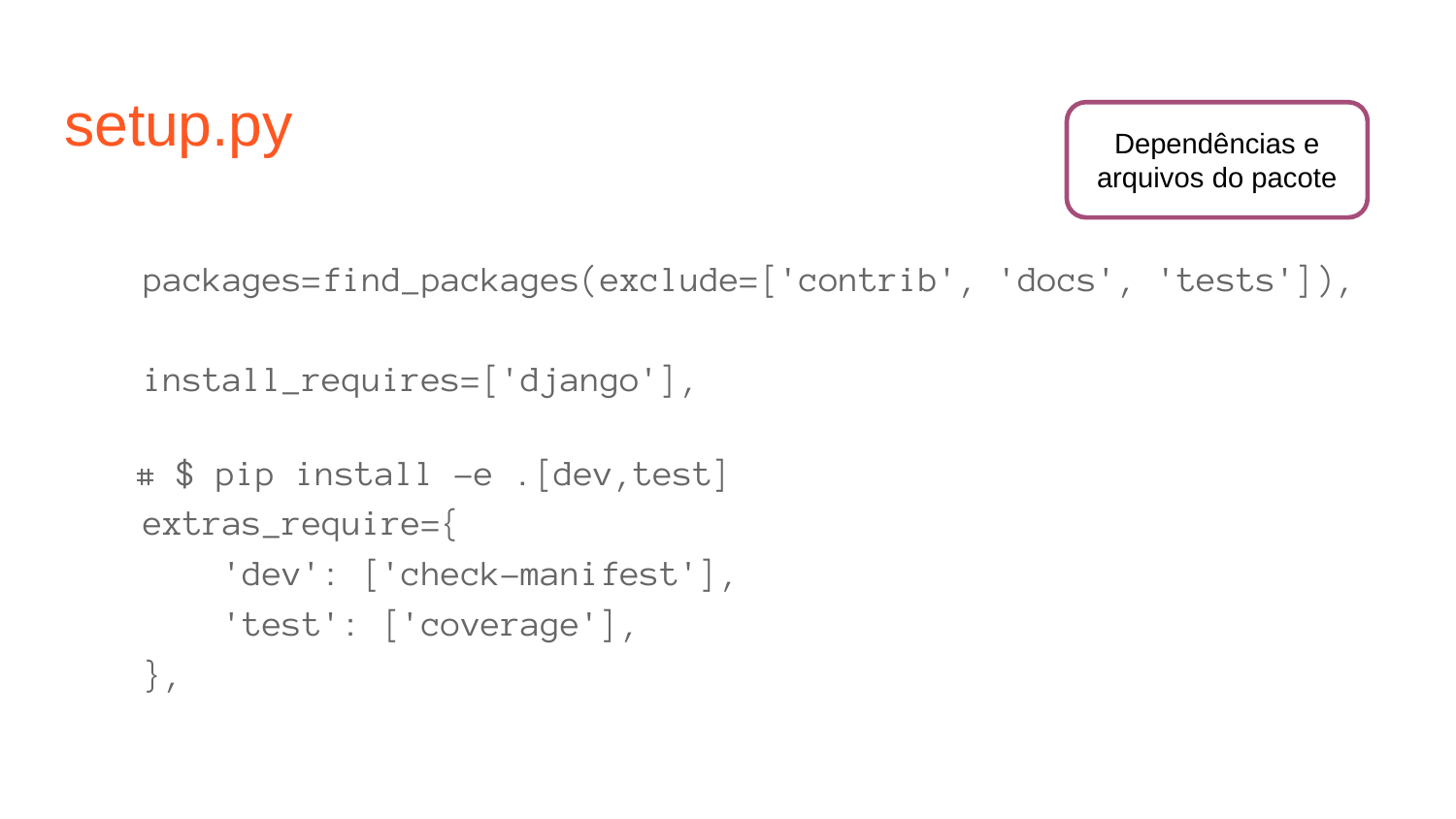

# setup.py
Dependências e arquivos do pacote
    packages=find_packages(exclude=['contrib', 'docs', 'tests']),
    install_requires=['django'],
# $ pip install -e .[dev,test] extras_require={ 'dev': ['check-manifest'], 'test': ['coverage'], },